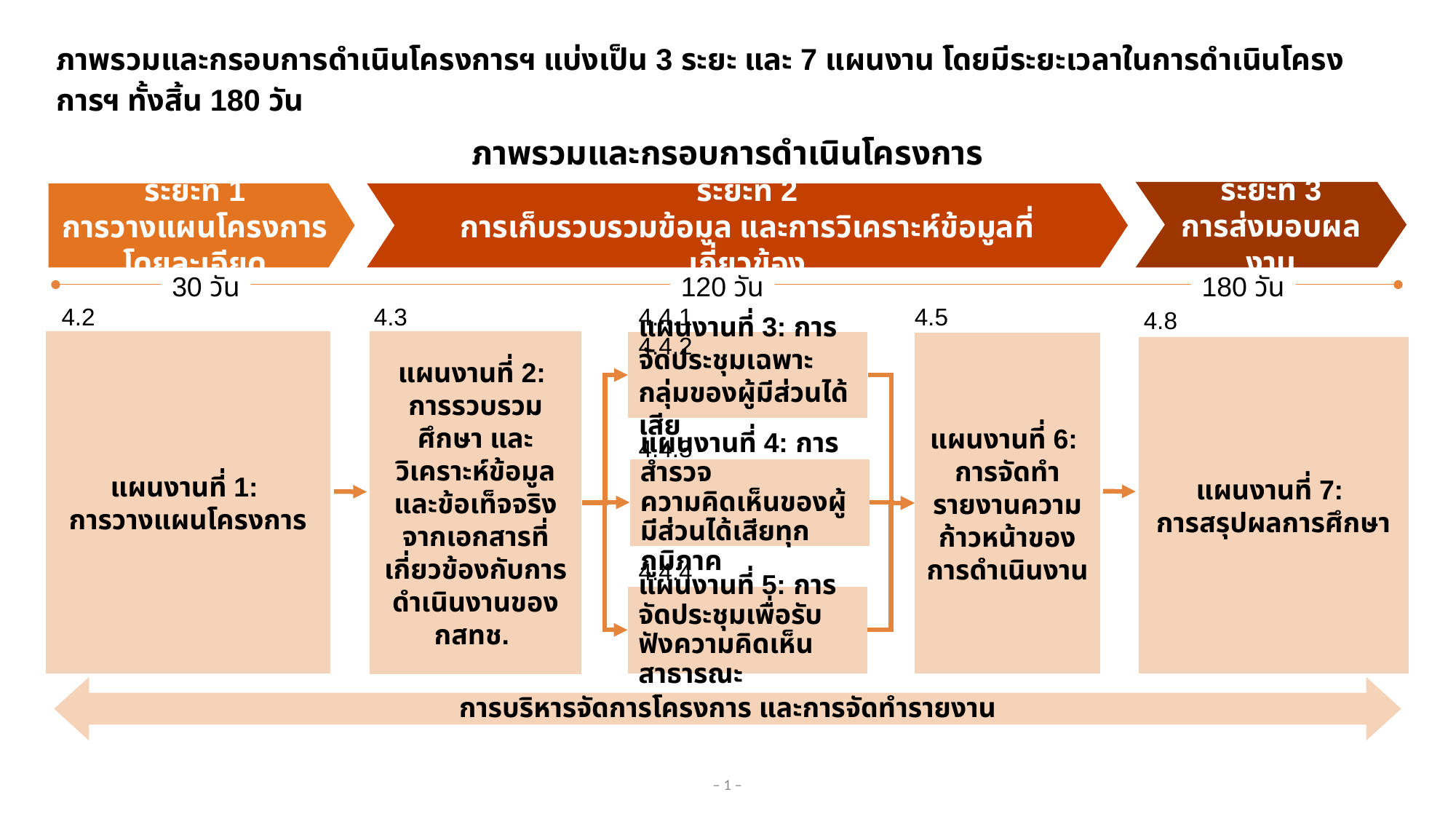

# ภาพรวมและกรอบการดำเนินโครงการฯ แบ่งเป็น 3 ระยะ และ 7 แผนงาน โดยมีระยะเวลาในการดำเนินโครงการฯ ทั้งสิ้น 180 วัน
ภาพรวมและกรอบการดำเนินโครงการ
ระยะที่ 3
การส่งมอบผลงาน
ระยะที่ 1
การวางแผนโครงการโดยละเอียด
ระยะที่ 2
การเก็บรวบรวมข้อมูล และการวิเคราะห์ข้อมูลที่เกี่ยวข้อง
30 วัน
120 วัน
180 วัน
4.2
4.3
4.4.1, 4.4.2
4.5
4.8
แผนงานที่ 1:
การวางแผนโครงการ
แผนงานที่ 2:
การรวบรวม ศึกษา และวิเคราะห์ข้อมูลและข้อเท็จจริงจากเอกสารที่เกี่ยวข้องกับการดำเนินงานของ กสทช.
แผนงานที่ 3: การจัดประชุมเฉพาะกลุ่มของผู้มีส่วนได้เสีย
แผนงานที่ 6:
การจัดทำรายงานความก้าวหน้าของการดำเนินงาน
แผนงานที่ 7:
การสรุปผลการศึกษา
4.4.3
แผนงานที่ 4: การสำรวจ
ความคิดเห็นของผู้มีส่วนได้เสียทุกภูมิภาค
4.4.4
แผนงานที่ 5: การจัดประชุมเพื่อรับฟังความคิดเห็นสาธารณะ
การบริหารจัดการโครงการ และการจัดทำรายงาน